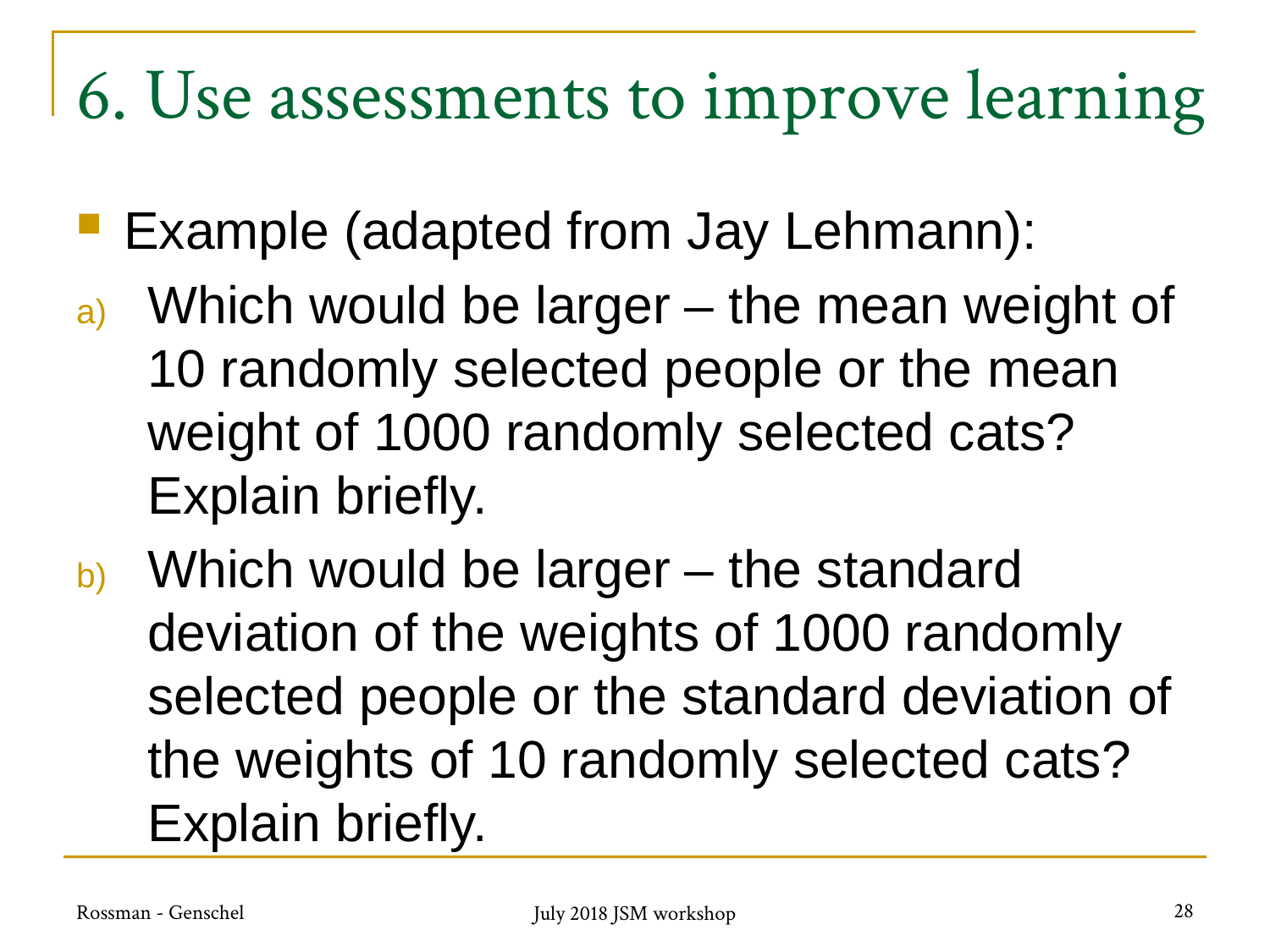

# 6. Use assessments to improve learning
Example (adapted from Jay Lehmann):
Which would be larger – the mean weight of 10 randomly selected people or the mean weight of 1000 randomly selected cats?  Explain briefly.
Which would be larger – the standard deviation of the weights of 1000 randomly selected people or the standard deviation of the weights of 10 randomly selected cats?  Explain briefly.

Rossman - Genschel
28
July 2018 JSM workshop